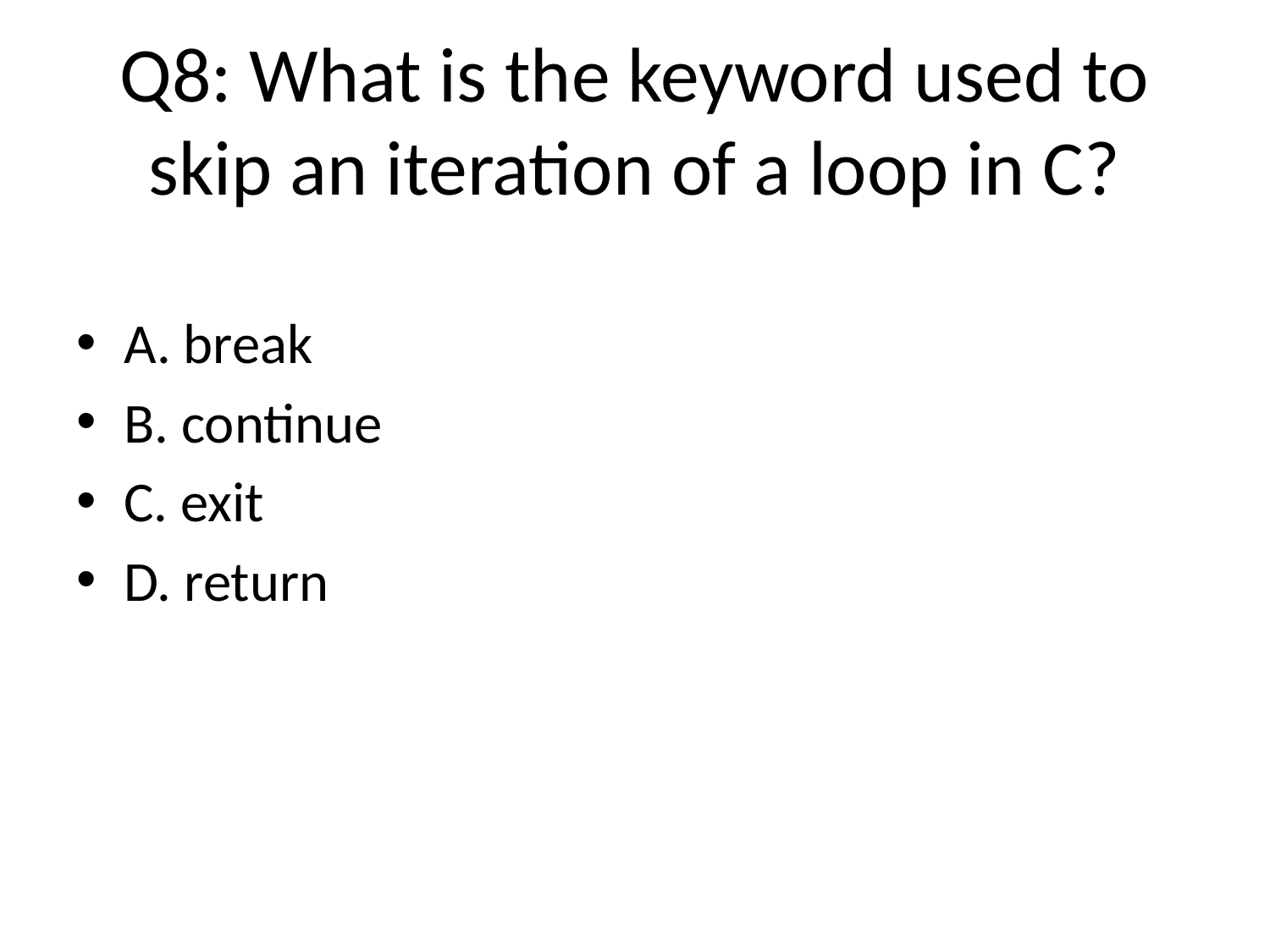

# Q8: What is the keyword used to skip an iteration of a loop in C?

A. break
B. continue
C. exit
D. return